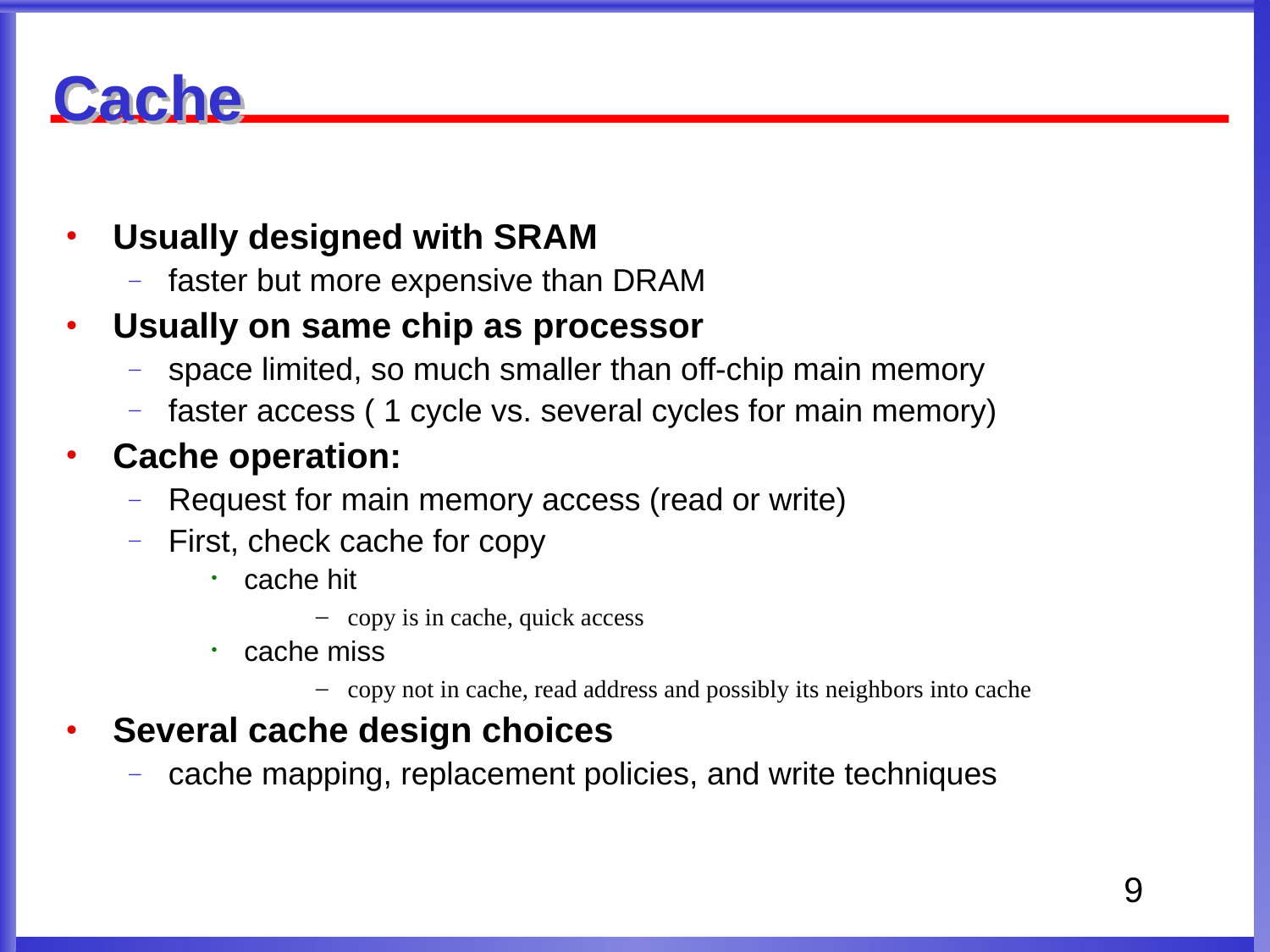

Cache

Usually designed with SRAM
faster but more expensive than DRAM
Usually on same chip as processor
space limited, so much smaller than off-chip main memory
faster access ( 1 cycle vs. several cycles for main memory)
Cache operation:
Request for main memory access (read or write)
First, check cache for copy
cache hit
copy is in cache, quick access
cache miss
copy not in cache, read address and possibly its neighbors into cache
Several cache design choices
cache mapping, replacement policies, and write techniques
9